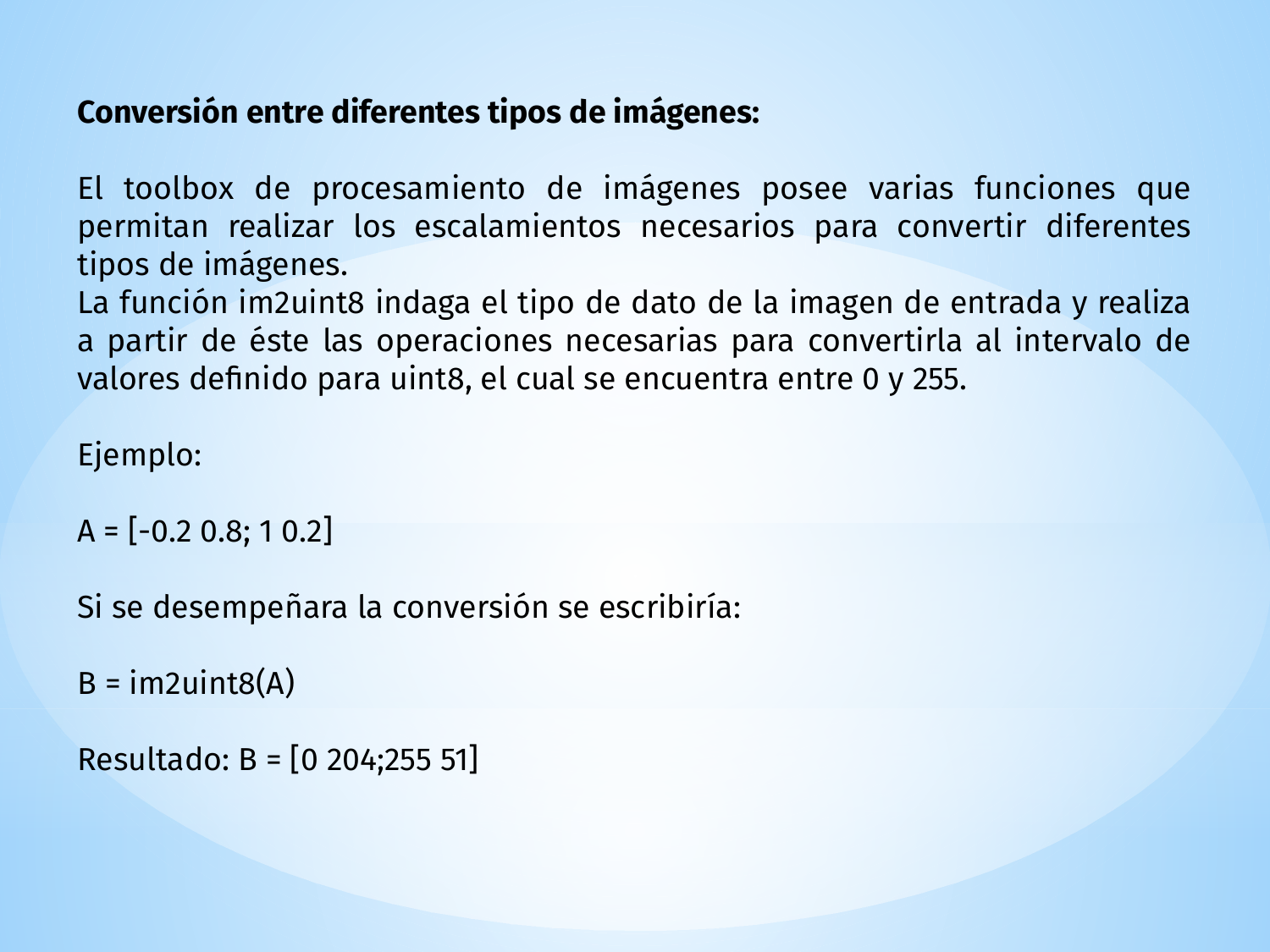

Conversión entre diferentes tipos de imágenes:

El toolbox de procesamiento de imágenes posee varias funciones que permitan realizar los escalamientos necesarios para convertir diferentes tipos de imágenes.
La función im2uint8 indaga el tipo de dato de la imagen de entrada y realiza a partir de éste las operaciones necesarias para convertirla al intervalo de valores definido para uint8, el cual se encuentra entre 0 y 255.

Ejemplo:

A = [-0.2 0.8; 1 0.2]
Si se desempeñara la conversión se escribiría:

B = im2uint8(A)

Resultado: B = [0 204;255 51]